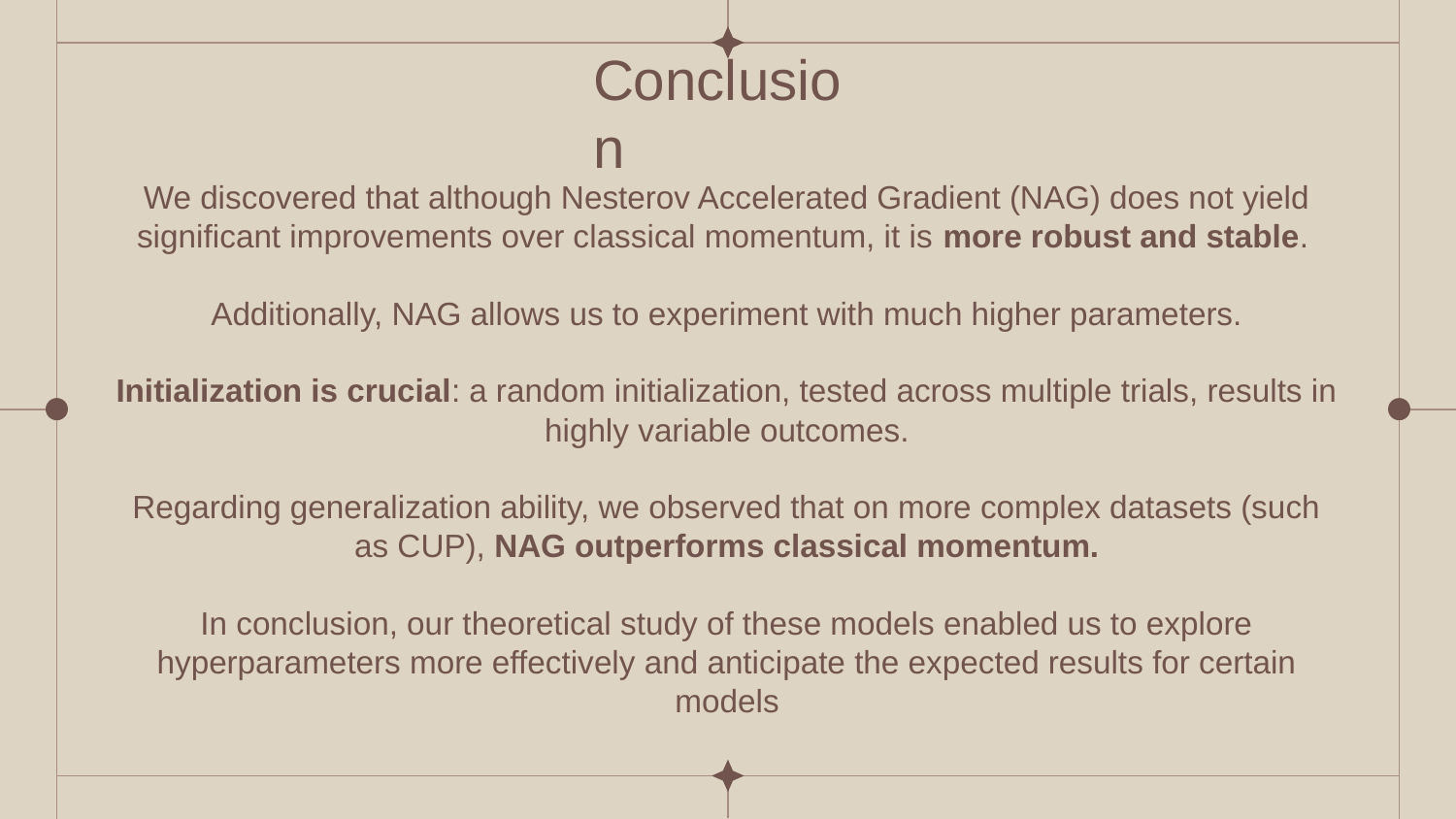

Conclusion
We discovered that although Nesterov Accelerated Gradient (NAG) does not yield significant improvements over classical momentum, it is more robust and stable.

Additionally, NAG allows us to experiment with much higher parameters.

Initialization is crucial: a random initialization, tested across multiple trials, results in highly variable outcomes.

Regarding generalization ability, we observed that on more complex datasets (such as CUP), NAG outperforms classical momentum.

In conclusion, our theoretical study of these models enabled us to explore hyperparameters more effectively and anticipate the expected results for certain models